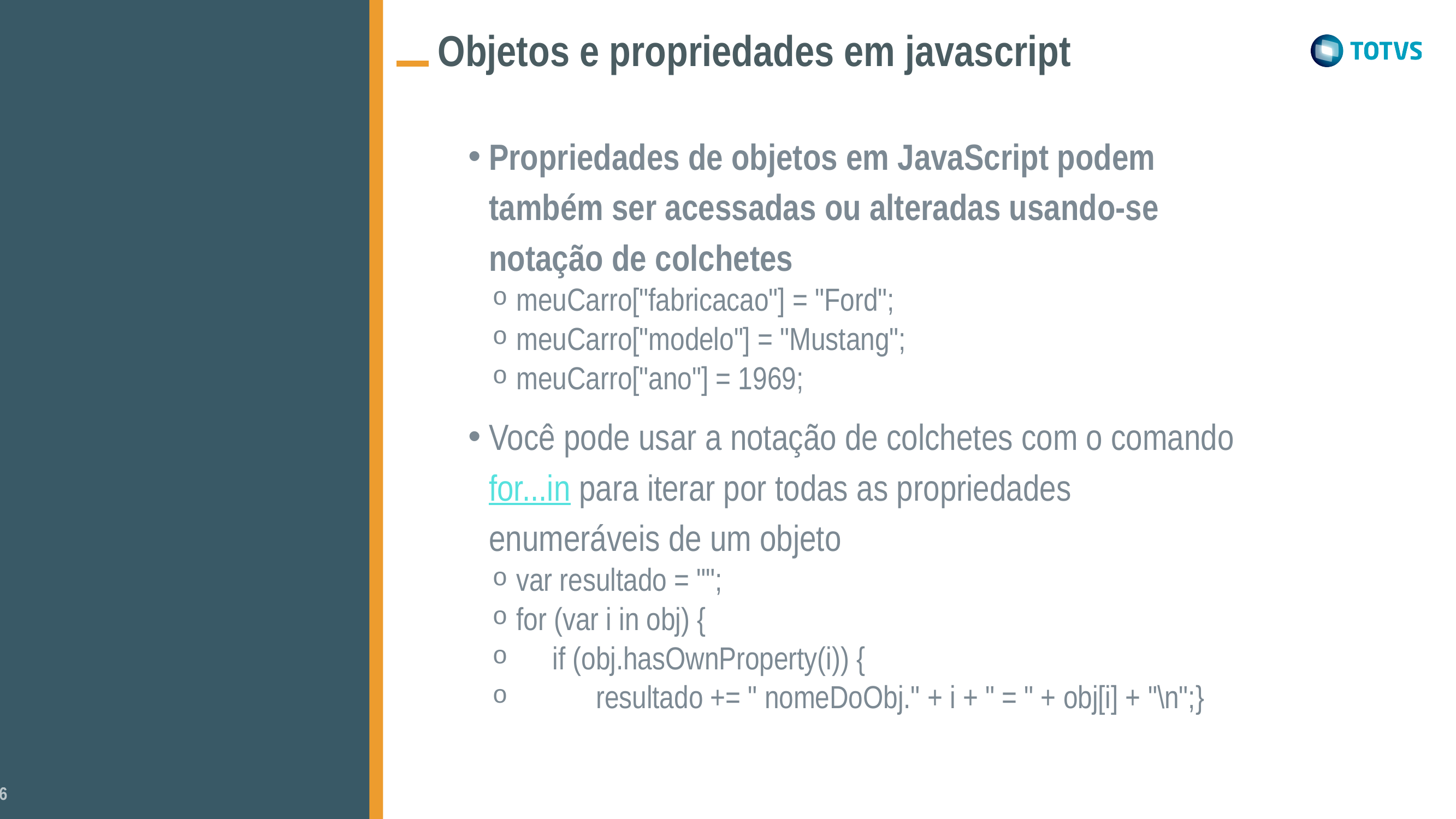

Objetos e propriedades em javascript

Propriedades de objetos em JavaScript podem também ser acessadas ou alteradas usando-se notação de colchetes
meuCarro["fabricacao"] = "Ford";
meuCarro["modelo"] = "Mustang";
meuCarro["ano"] = 1969;
Você pode usar a notação de colchetes com o comando for...in para iterar por todas as propriedades enumeráveis de um objeto
var resultado = "";
for (var i in obj) {
     if (obj.hasOwnProperty(i)) {
           resultado += " nomeDoObj." + i + " = " + obj[i] + "\n";}